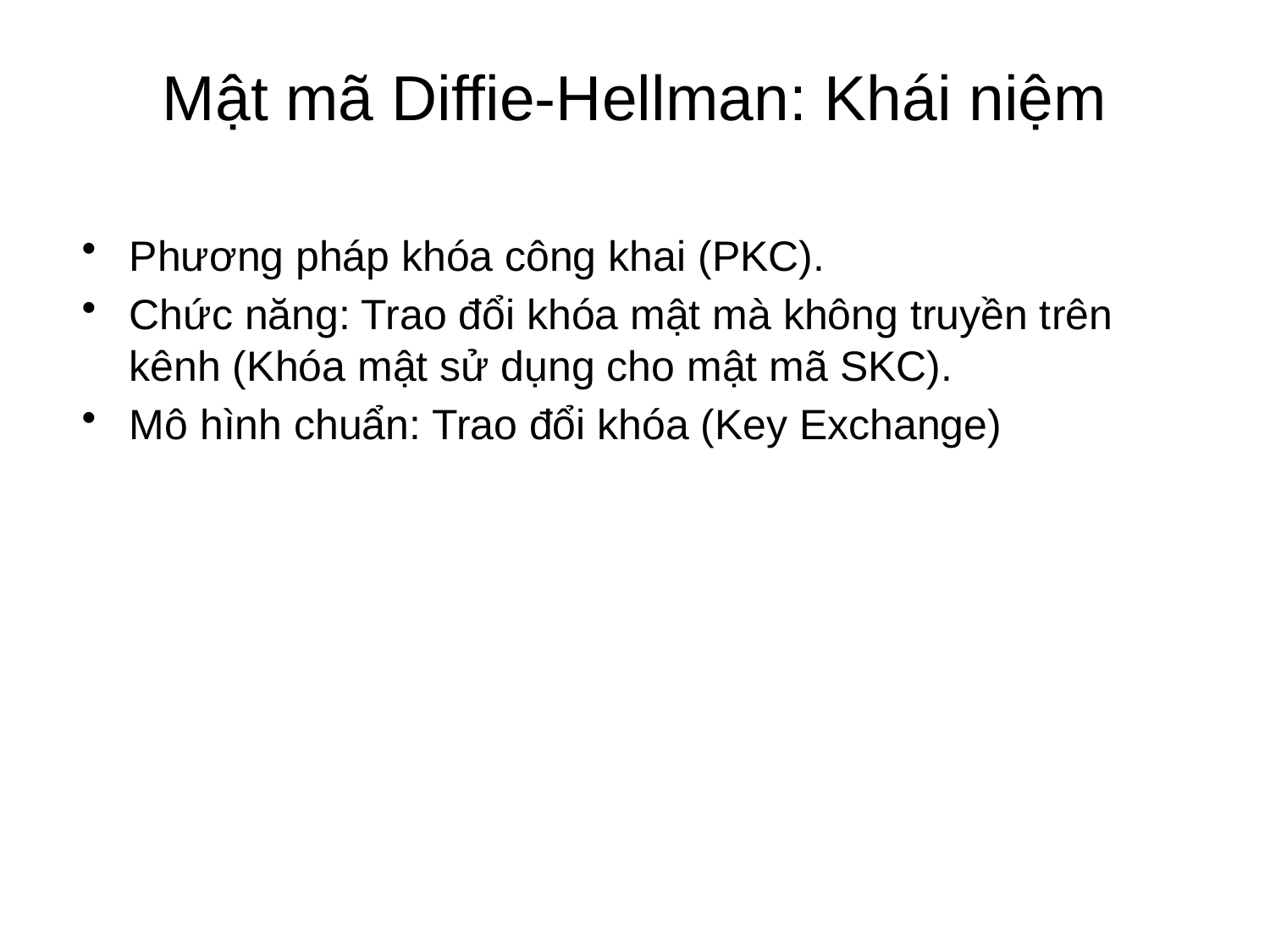

# Mật mã Diffie-Hellman: Khái niệm
Phương pháp khóa công khai (PKC).
Chức năng: Trao đổi khóa mật mà không truyền trên kênh (Khóa mật sử dụng cho mật mã SKC).
Mô hình chuẩn: Trao đổi khóa (Key Exchange)